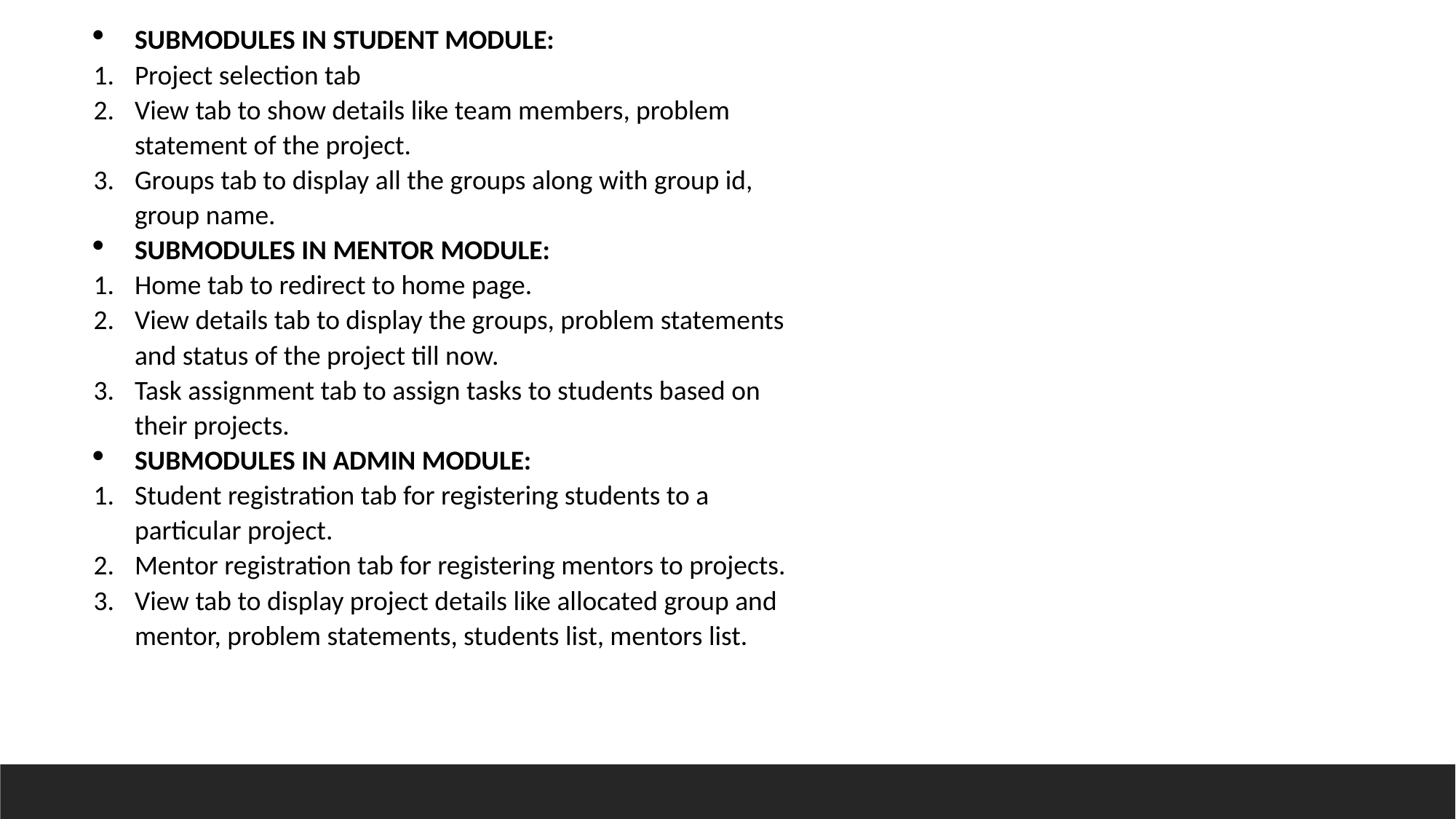

SUBMODULES IN STUDENT MODULE:
Project selection tab
View tab to show details like team members, problem statement of the project.
Groups tab to display all the groups along with group id, group name.
SUBMODULES IN MENTOR MODULE:
Home tab to redirect to home page.
View details tab to display the groups, problem statements and status of the project till now.
Task assignment tab to assign tasks to students based on their projects.
SUBMODULES IN ADMIN MODULE:
Student registration tab for registering students to a particular project.
Mentor registration tab for registering mentors to projects.
View tab to display project details like allocated group and mentor, problem statements, students list, mentors list.